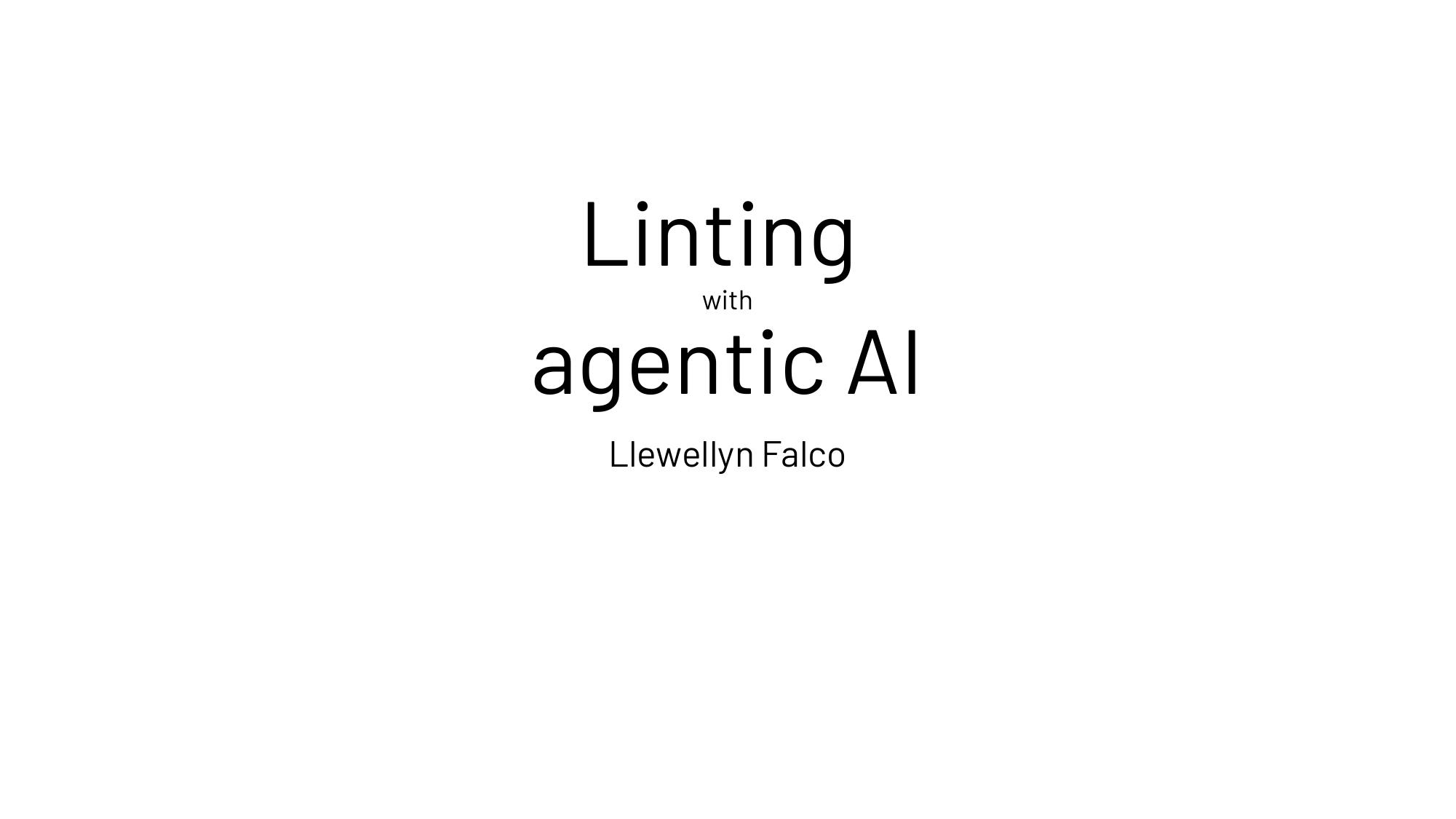

# Linting with agentic AI
Llewellyn Falco